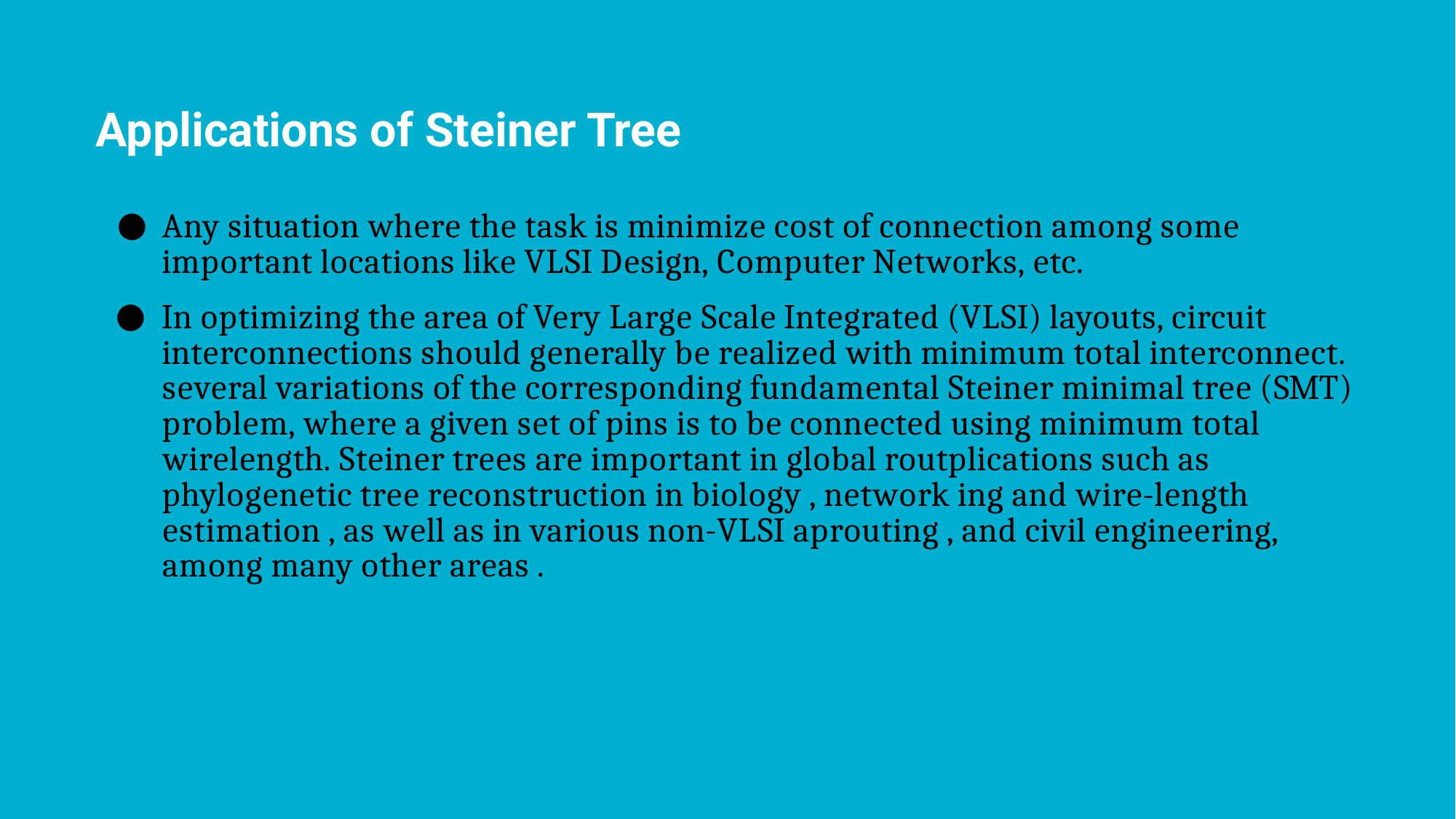

# Applications of Steiner Tree

Any situation where the task is minimize cost of connection among some important locations like VLSI Design, Computer Networks, etc.
In optimizing the area of Very Large Scale Integrated (VLSI) layouts, circuit interconnections should generally be realized with minimum total interconnect.  several variations of the corresponding fundamental Steiner minimal tree (SMT) problem, where a given set of pins is to be connected using minimum total wirelength. Steiner trees are important in global routplications such as phylogenetic tree reconstruction in biology , network ing and wire-length estimation , as well as in various non-VLSI aprouting , and civil engineering, among many other areas .